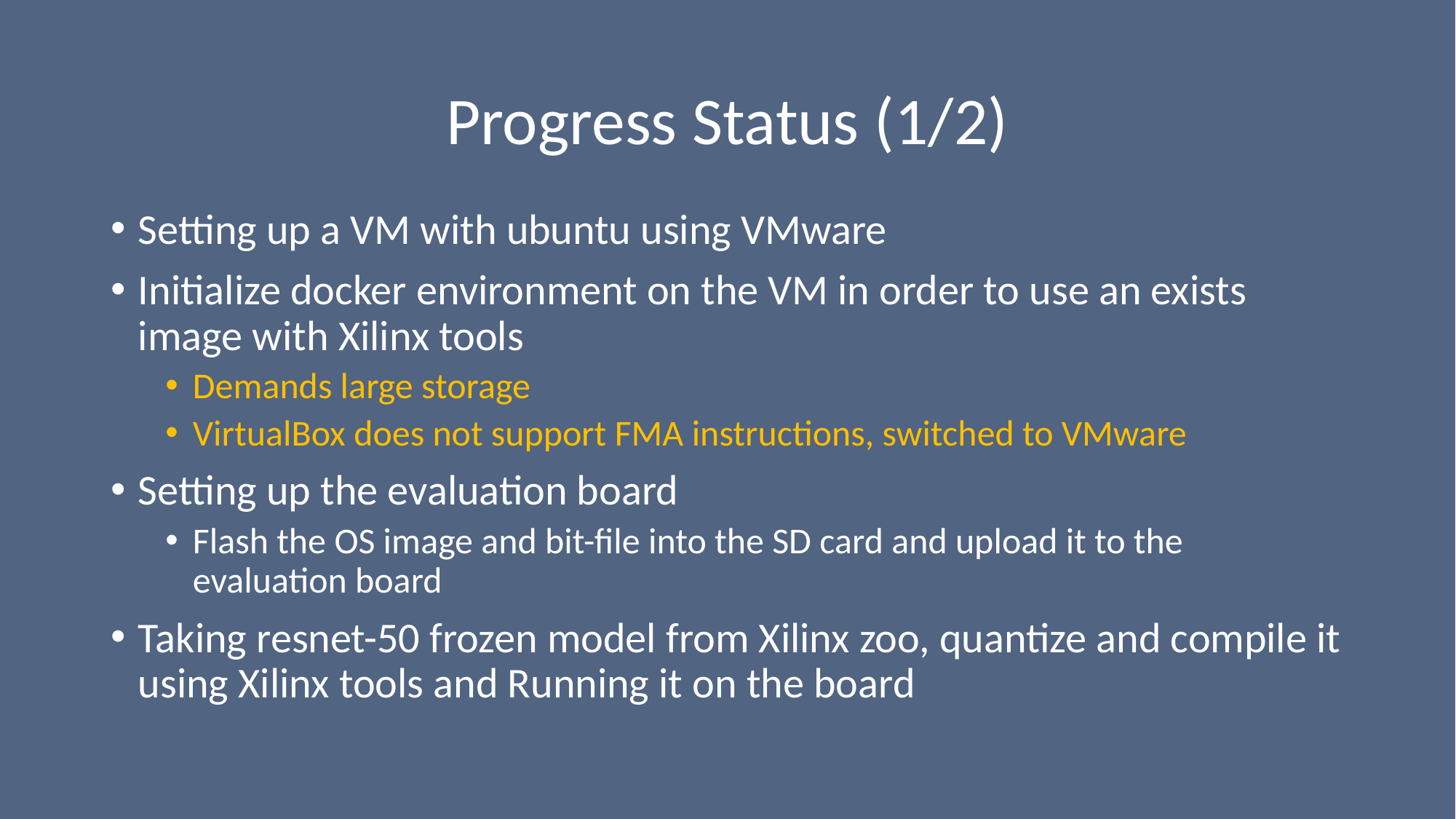

# Progress Status (1/2)
Setting up a VM with ubuntu using VMware
Initialize docker environment on the VM in order to use an exists image with Xilinx tools
Demands large storage
VirtualBox does not support FMA instructions, switched to VMware
Setting up the evaluation board
Flash the OS image and bit-file into the SD card and upload it to the evaluation board
Taking resnet-50 frozen model from Xilinx zoo, quantize and compile it using Xilinx tools and Running it on the board